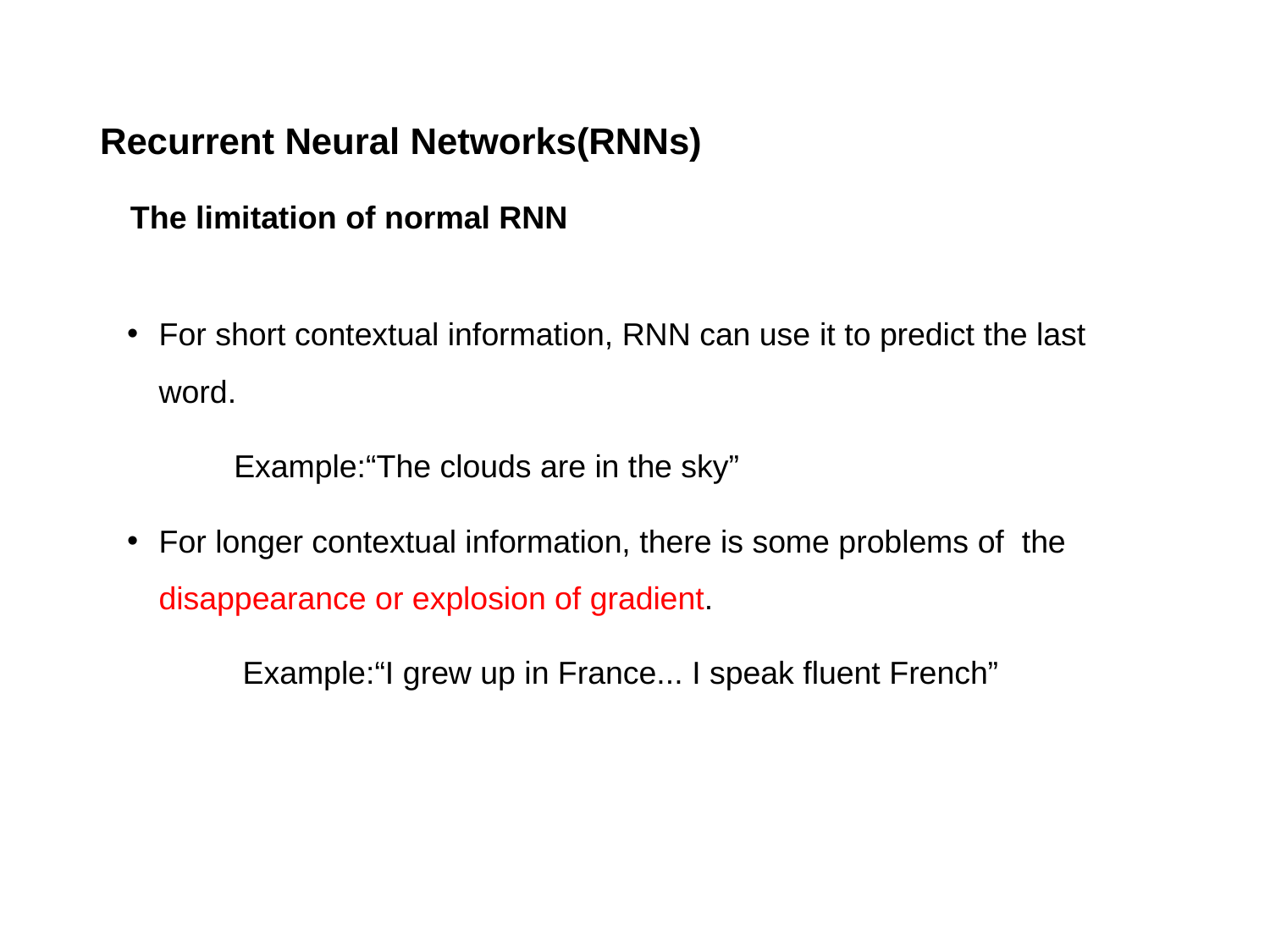

Recurrent Neural Networks(RNNs)
The limitation of normal RNN
For short contextual information, RNN can use it to predict the last word.
            Example:“The clouds are in the sky”
For longer contextual information, there is some problems of  the disappearance or explosion of gradient.
             Example:“I grew up in France... I speak fluent French”